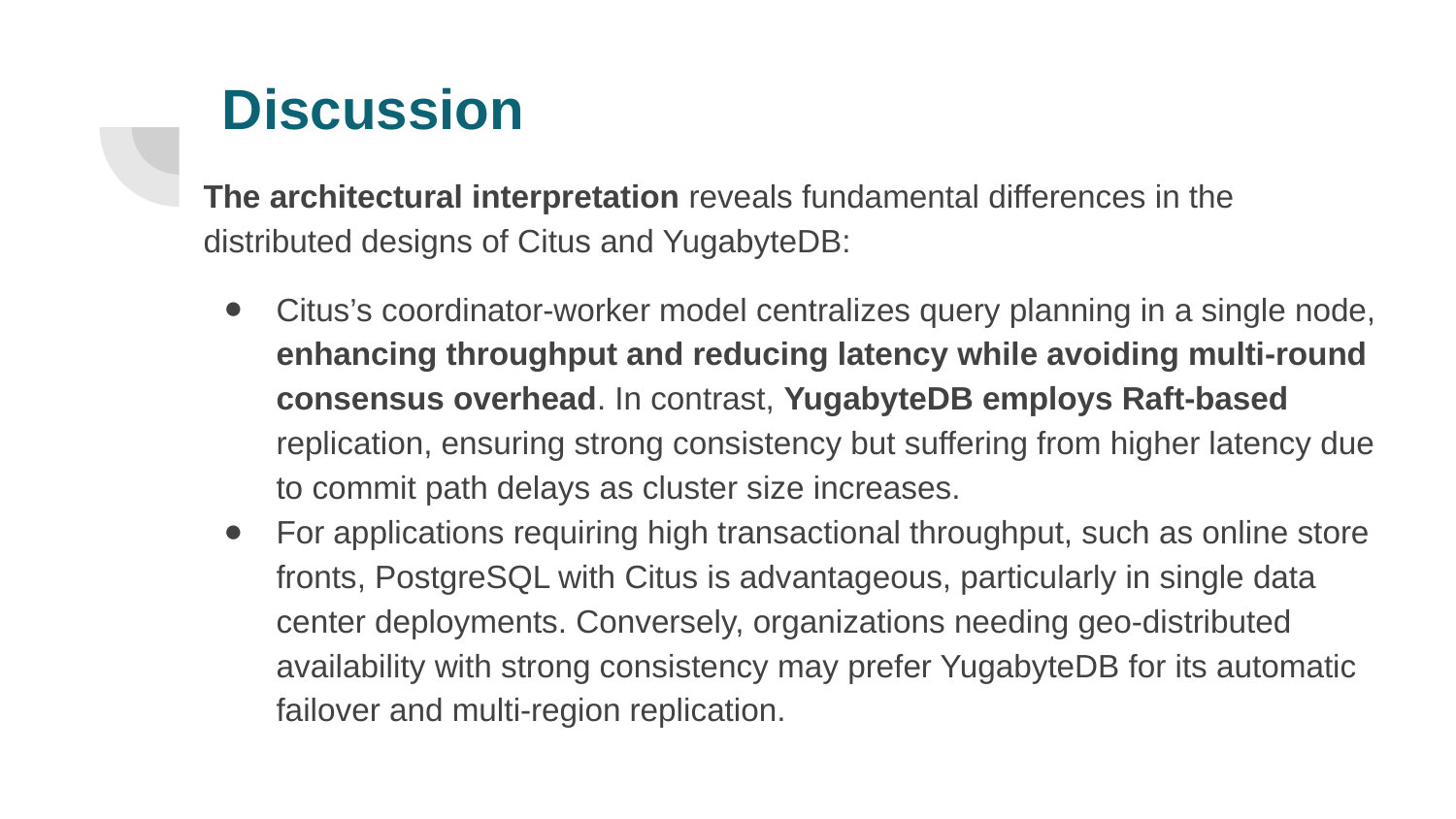

# Discussion
The architectural interpretation reveals fundamental differences in the distributed designs of Citus and YugabyteDB:
Citus’s coordinator-worker model centralizes query planning in a single node, enhancing throughput and reducing latency while avoiding multi-round consensus overhead. In contrast, YugabyteDB employs Raft-based replication, ensuring strong consistency but suffering from higher latency due to commit path delays as cluster size increases.
For applications requiring high transactional throughput, such as online store fronts, PostgreSQL with Citus is advantageous, particularly in single data center deployments. Conversely, organizations needing geo-distributed availability with strong consistency may prefer YugabyteDB for its automatic failover and multi-region replication.